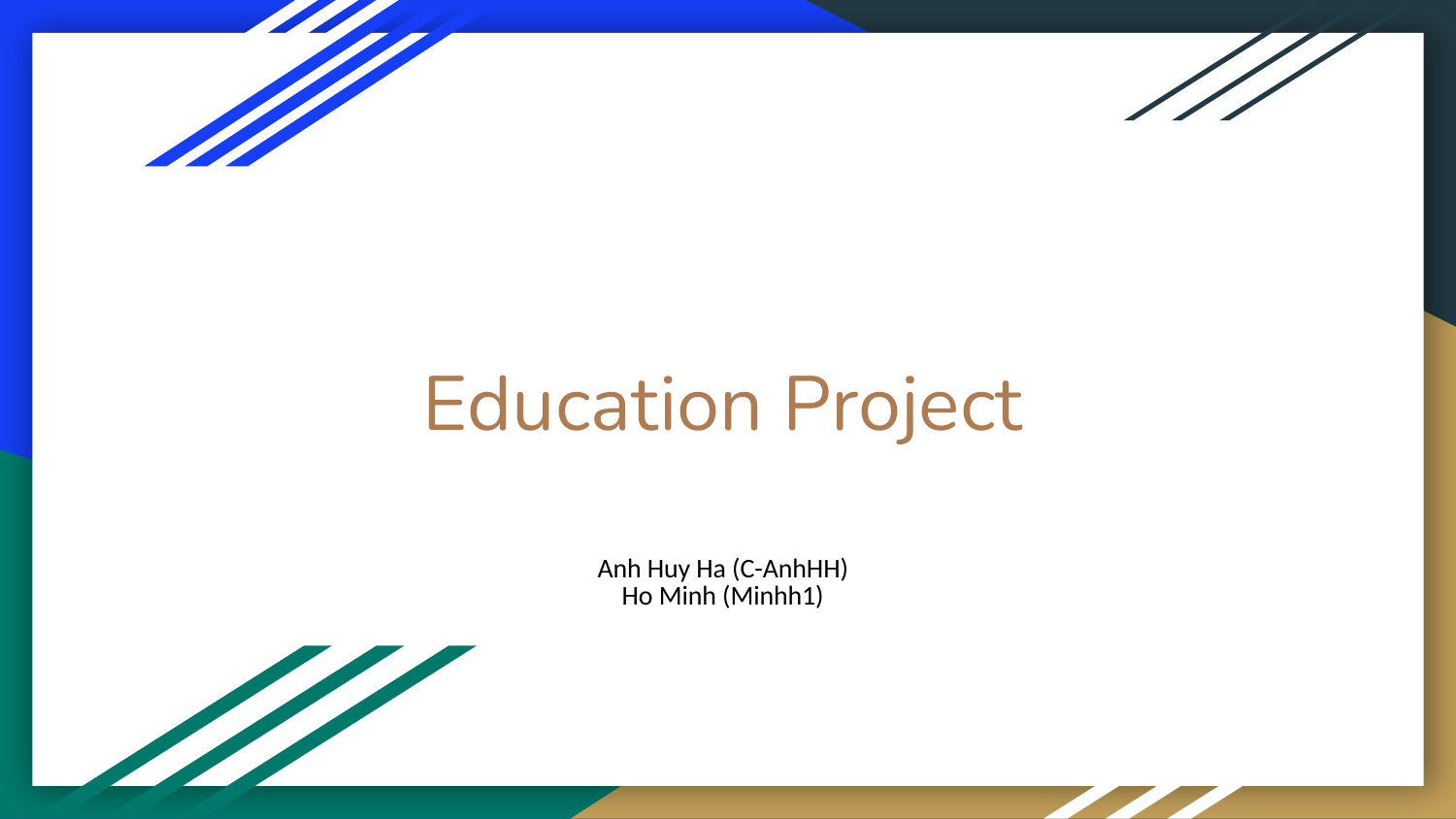

# Education Project
Anh Huy Ha (C-AnhHH)
Ho Minh (Minhh1)